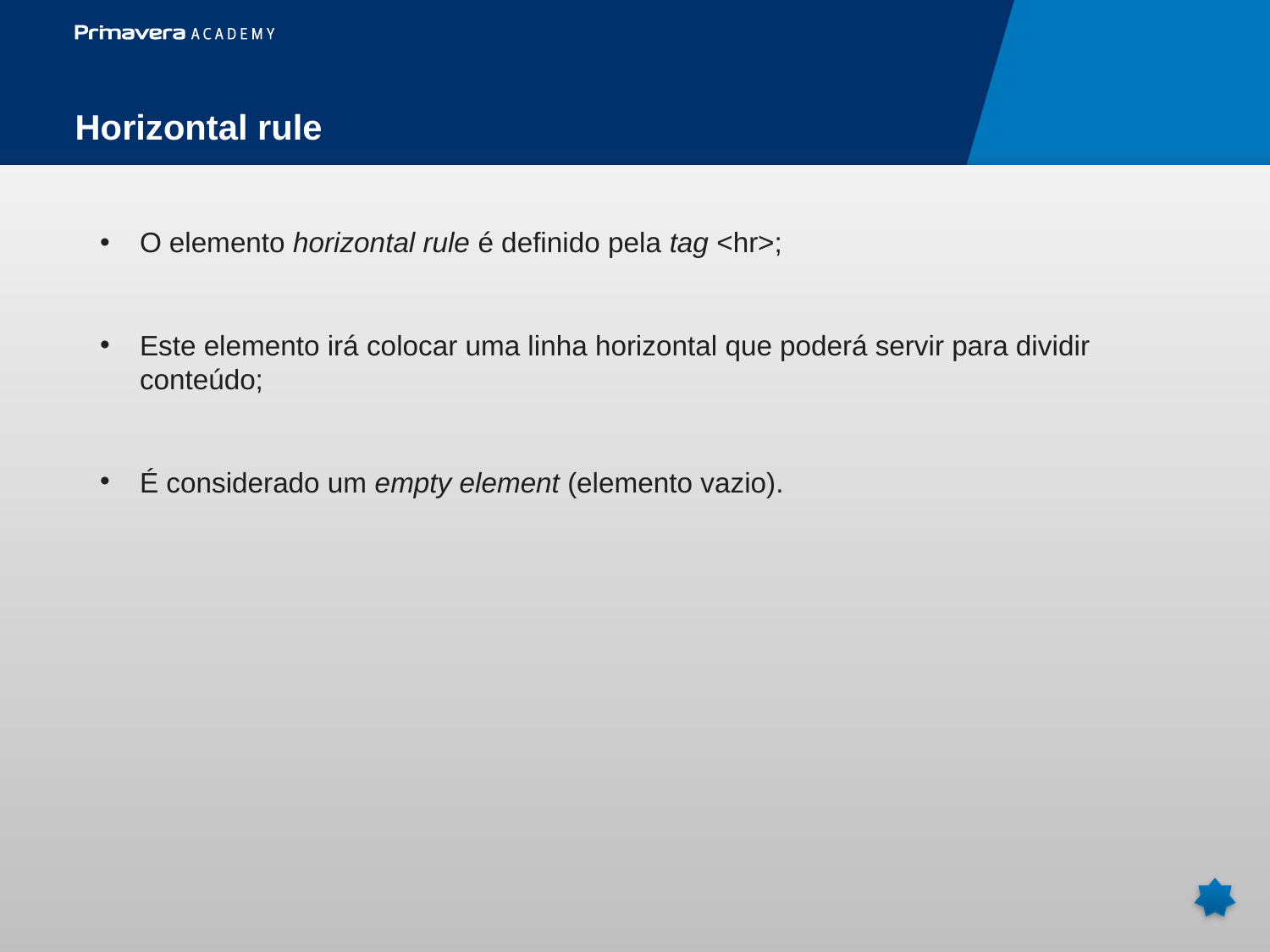

Horizontal rule
O elemento horizontal rule é definido pela tag <hr>;

Este elemento irá colocar uma linha horizontal que poderá servir para dividir conteúdo;

É considerado um empty element (elemento vazio).